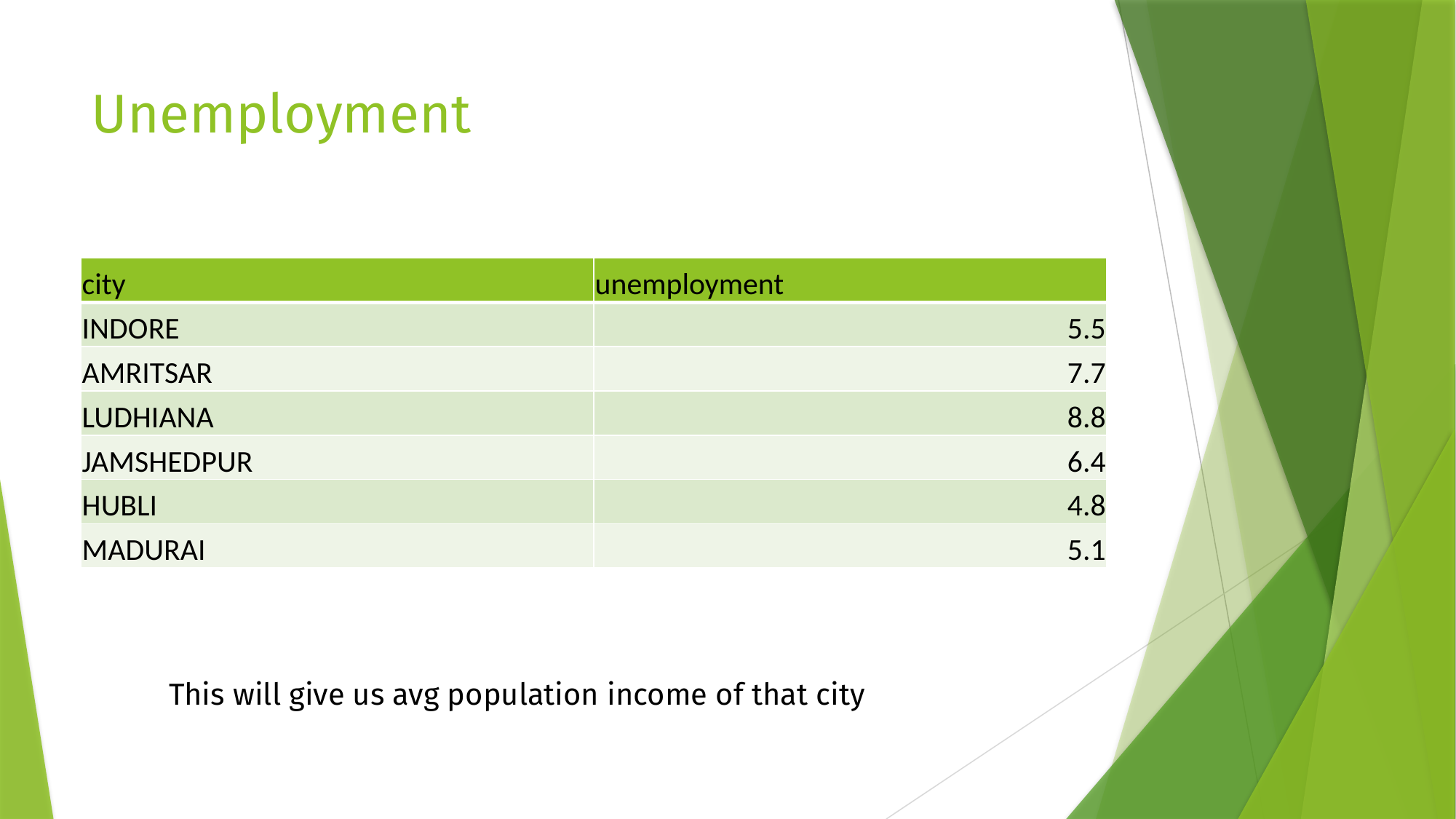

Unemployment
| city | unemployment |
| --- | --- |
| INDORE | 5.5 |
| AMRITSAR | 7.7 |
| LUDHIANA | 8.8 |
| JAMSHEDPUR | 6.4 |
| HUBLI | 4.8 |
| MADURAI | 5.1 |
This will give us avg population income of that city